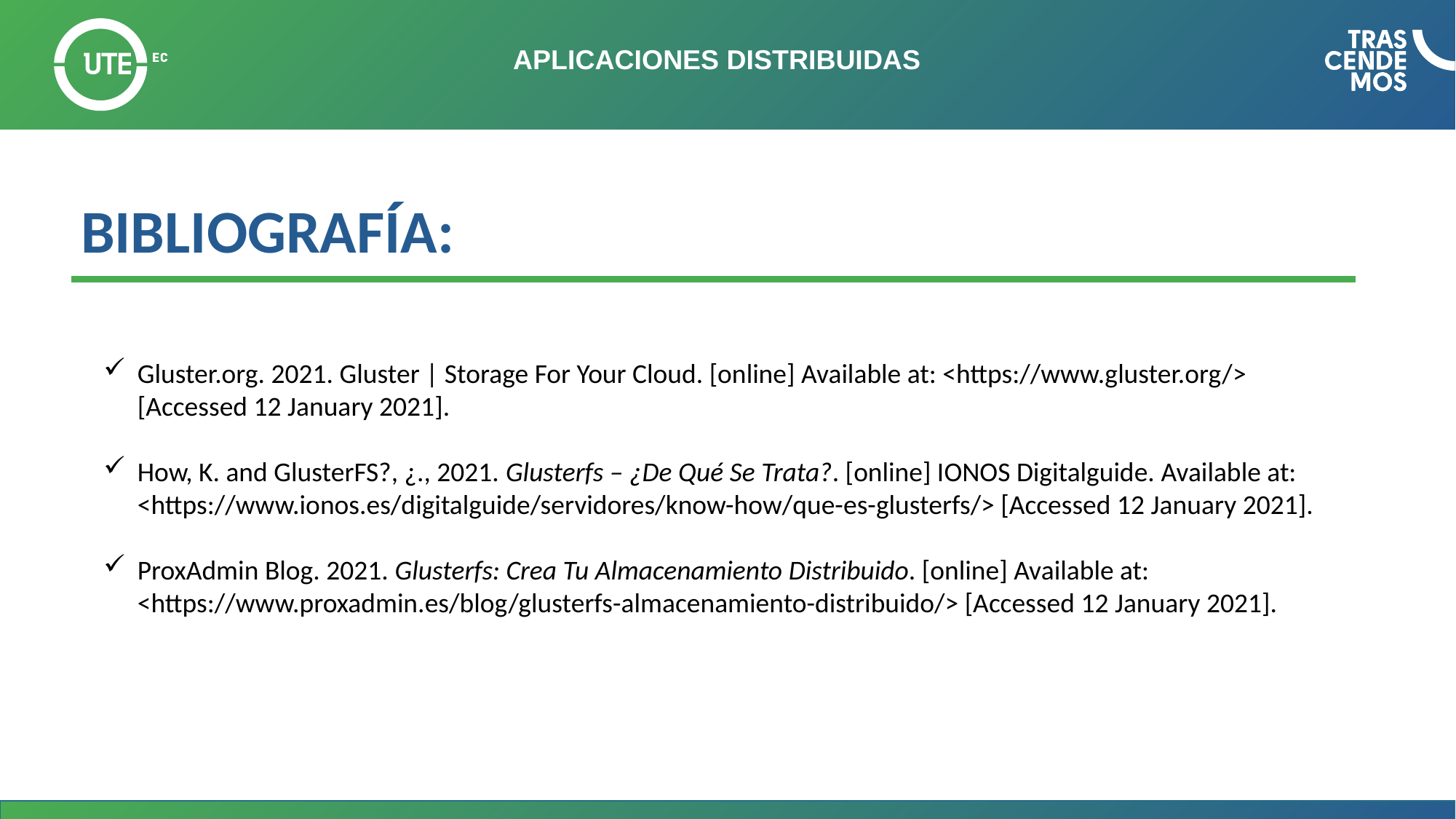

# APLICACIONES DISTRIBUIDAS
BIBLIOGRAFÍA:
Gluster.org. 2021. Gluster | Storage For Your Cloud. [online] Available at: <https://www.gluster.org/> [Accessed 12 January 2021].

How, K. and GlusterFS?, ¿., 2021. Glusterfs – ¿De Qué Se Trata?. [online] IONOS Digitalguide. Available at: <https://www.ionos.es/digitalguide/servidores/know-how/que-es-glusterfs/> [Accessed 12 January 2021].

ProxAdmin Blog. 2021. Glusterfs: Crea Tu Almacenamiento Distribuido. [online] Available at: <https://www.proxadmin.es/blog/glusterfs-almacenamiento-distribuido/> [Accessed 12 January 2021].